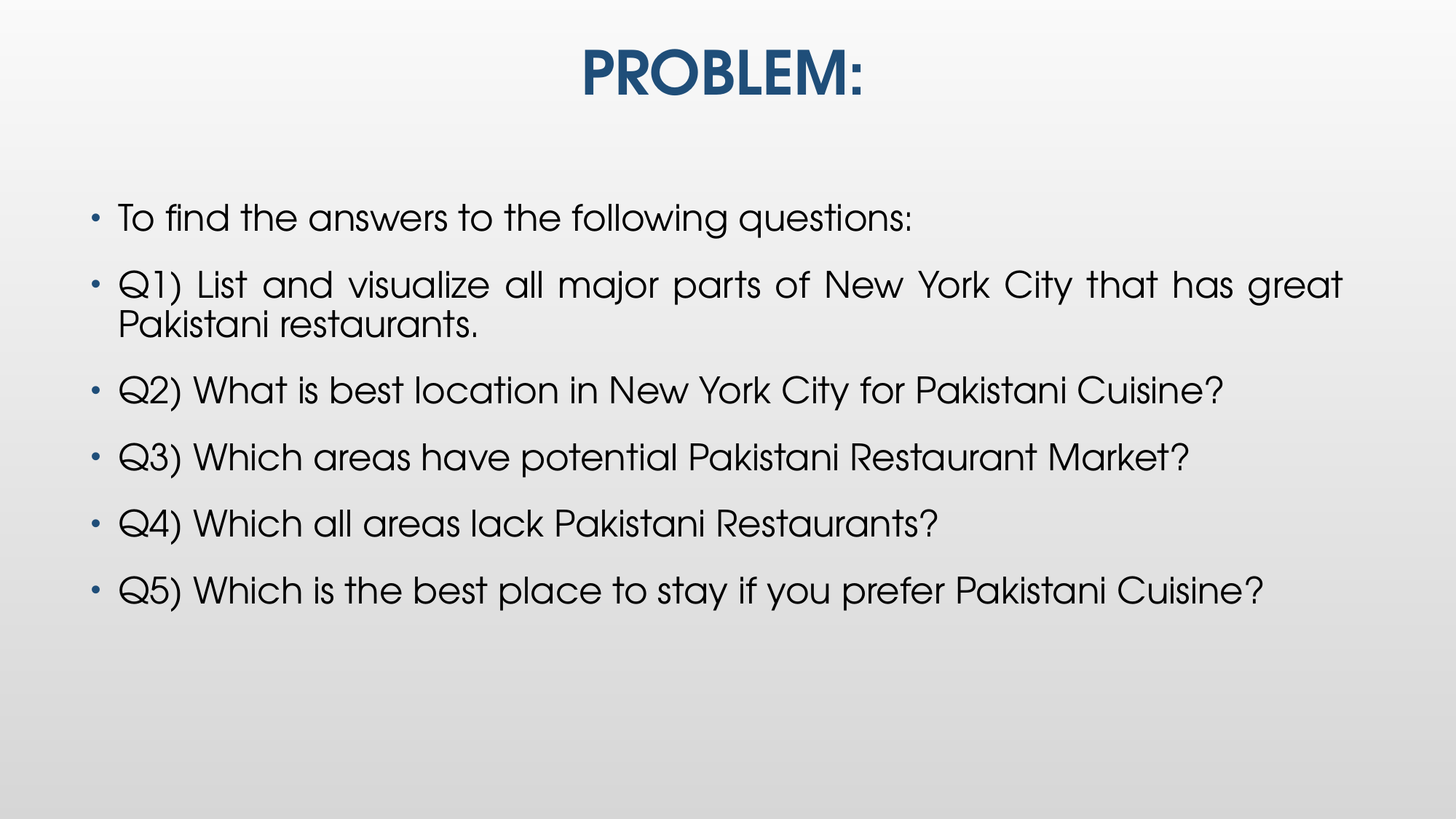

# Problem:
To find the answers to the following questions:
Q1) List and visualize all major parts of New York City that has great Pakistani restaurants.
Q2) What is best location in New York City for Pakistani Cuisine?
Q3) Which areas have potential Pakistani Restaurant Market?
Q4) Which all areas lack Pakistani Restaurants?
Q5) Which is the best place to stay if you prefer Pakistani Cuisine?